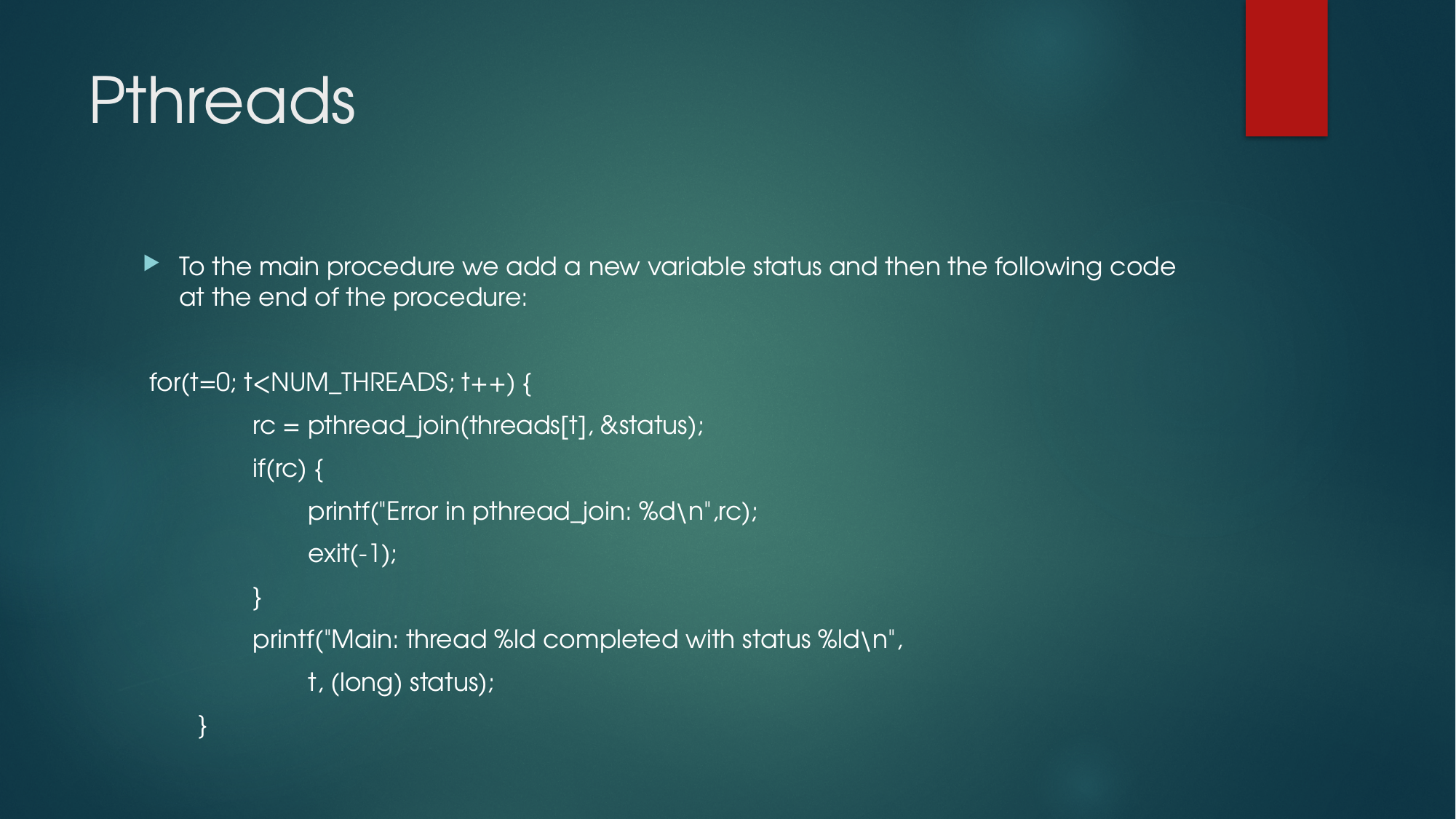

# Pthreads
To the main procedure we add a new variable status and then the following code at the end of the procedure:

 for(t=0; t<NUM_THREADS; t++) {
                rc = pthread_join(threads[t], &status);
                if(rc) {
                        printf("Error in pthread_join: %d\n",rc);
                        exit(-1);
                }
                printf("Main: thread %ld completed with status %ld\n",
                        t, (long) status);
        }